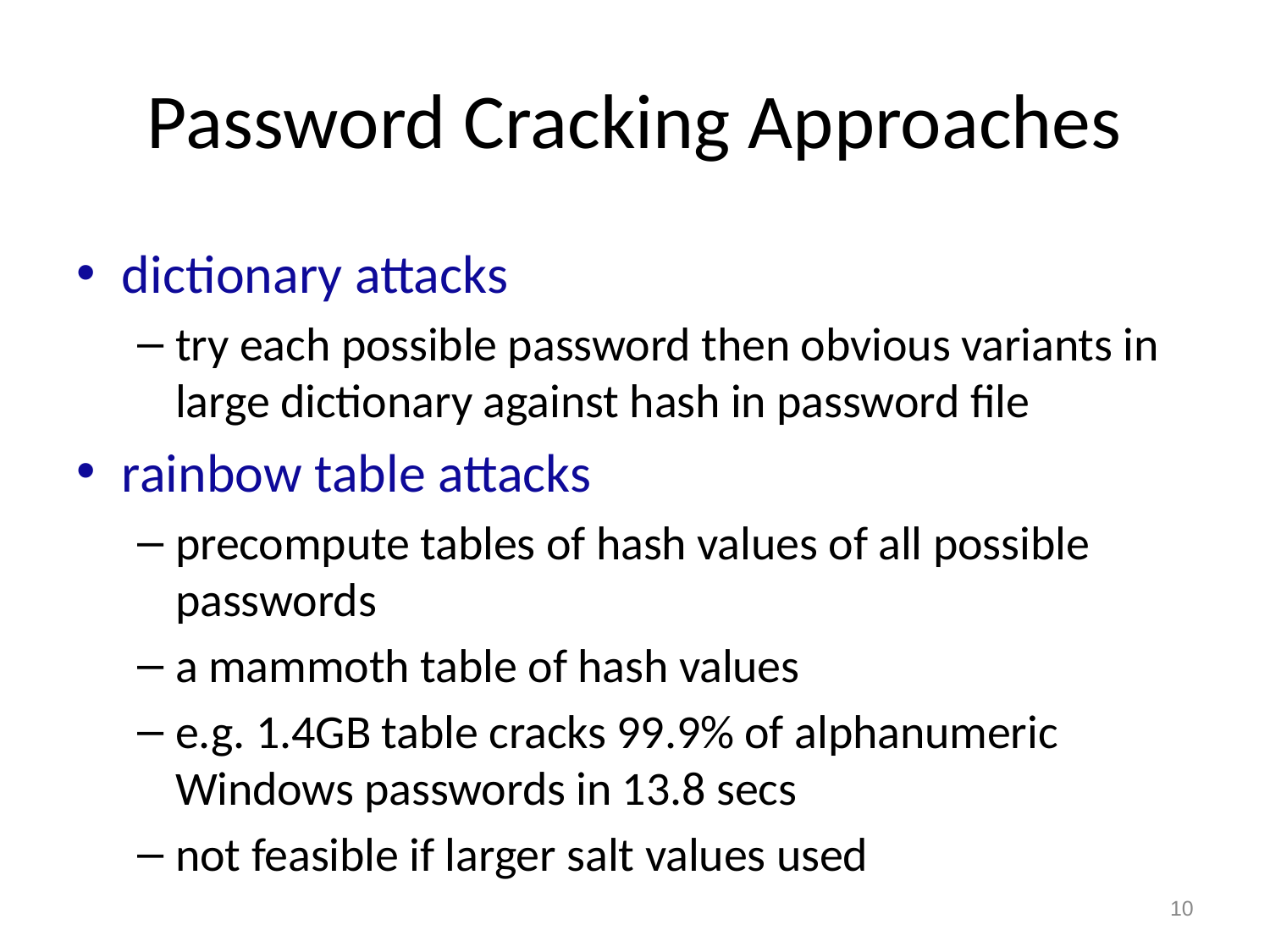

# Password Cracking Approaches
dictionary attacks
try each possible password then obvious variants in large dictionary against hash in password file
rainbow table attacks
precompute tables of hash values of all possible passwords
a mammoth table of hash values
e.g. 1.4GB table cracks 99.9% of alphanumeric Windows passwords in 13.8 secs
not feasible if larger salt values used
10